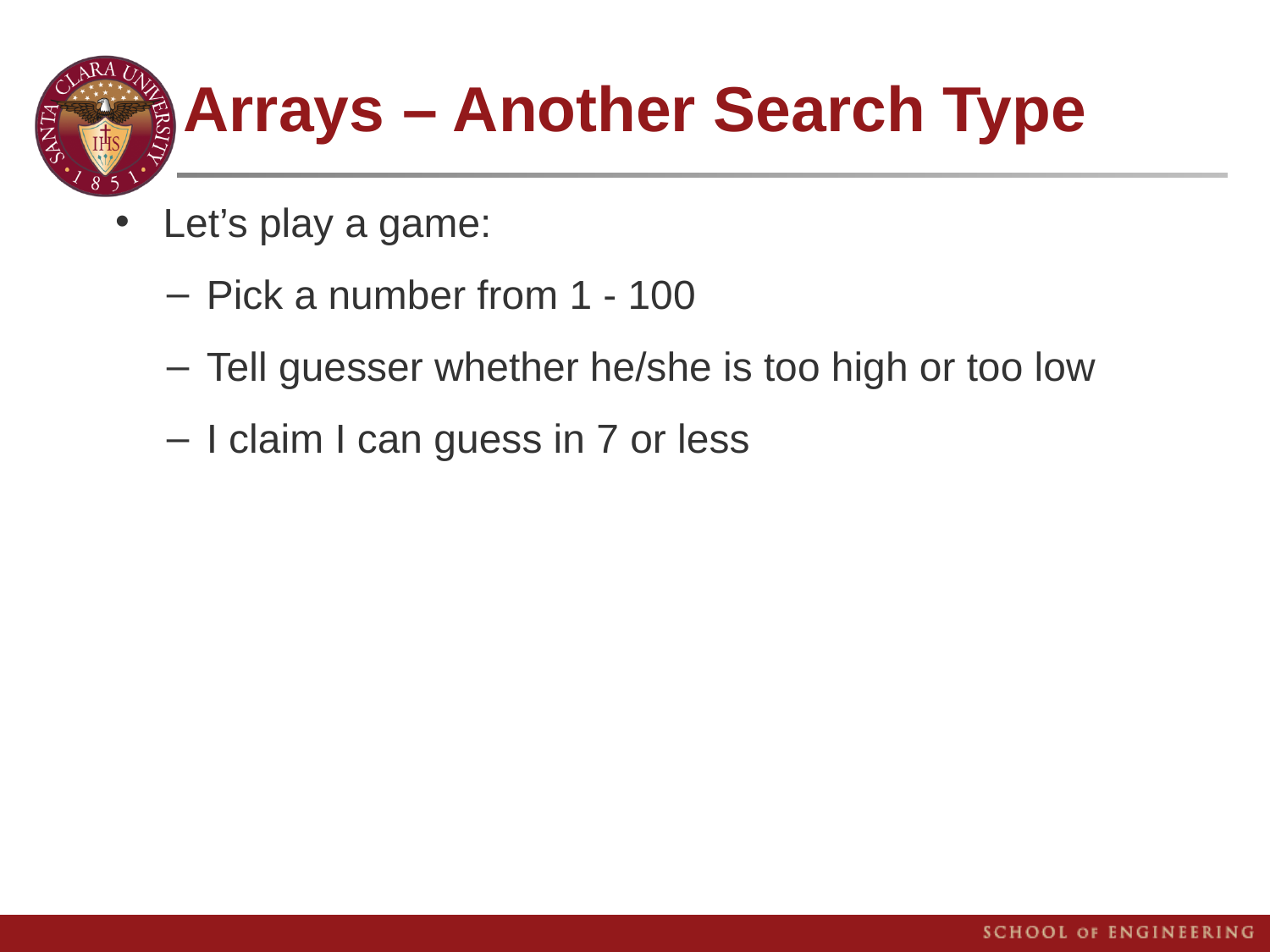

# Arrays – Another Search Type
Let’s play a game:
Pick a number from 1 - 100
Tell guesser whether he/she is too high or too low
I claim I can guess in 7 or less